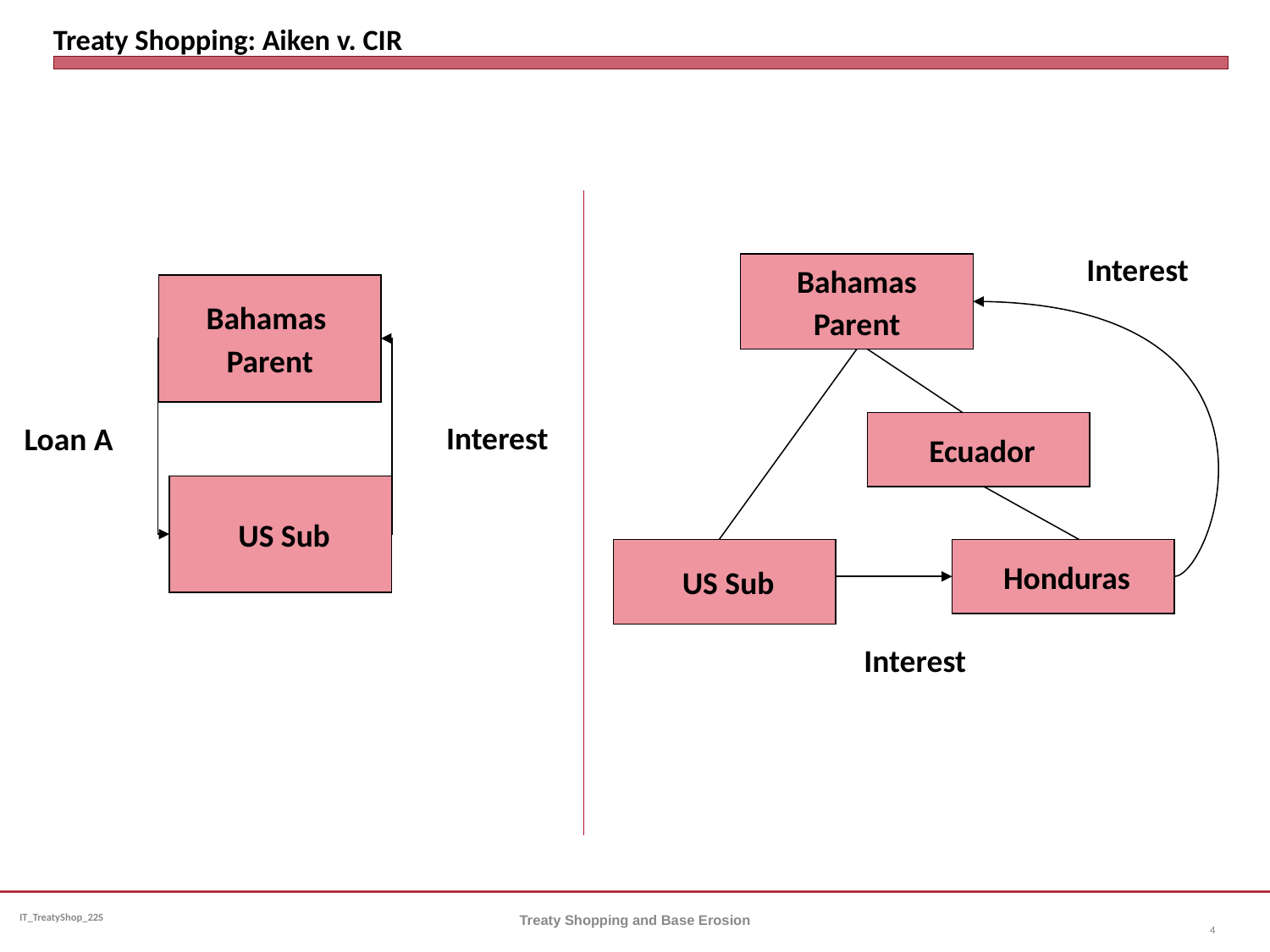

# Treaty Shopping: Aiken v. CIR
Interest
Bahamas
Parent
Bahamas
Parent

Interest
Loan A
 Ecuador
 US Sub

 US Sub
 Honduras
Interest
Treaty Shopping and Base Erosion

4